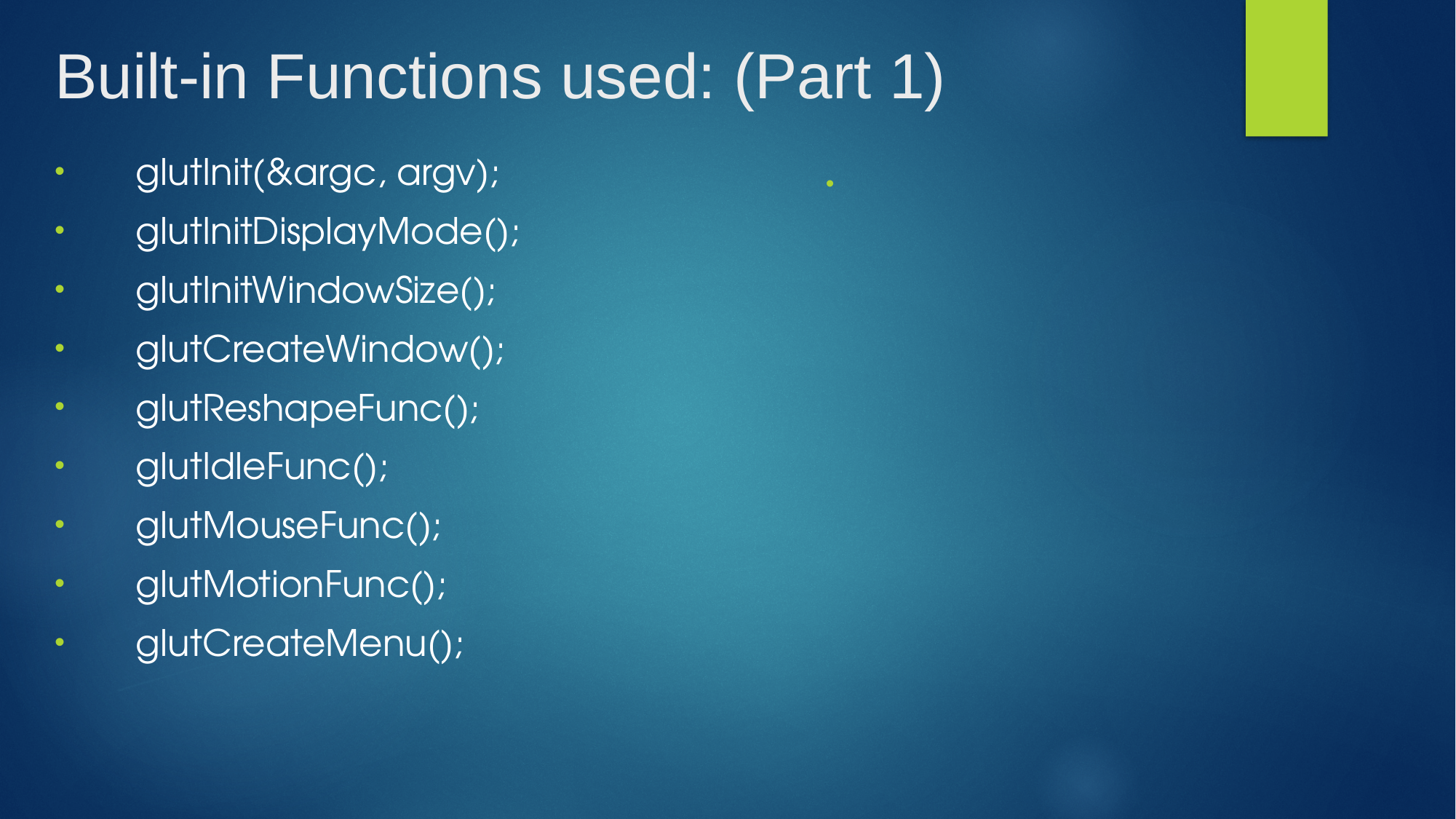

# Built-in Functions used: (Part 1)
    glutInit(&argc, argv);
    glutInitDisplayMode();
    glutInitWindowSize();
    glutCreateWindow();
    glutReshapeFunc();
    glutIdleFunc();
    glutMouseFunc();
    glutMotionFunc();
    glutCreateMenu();